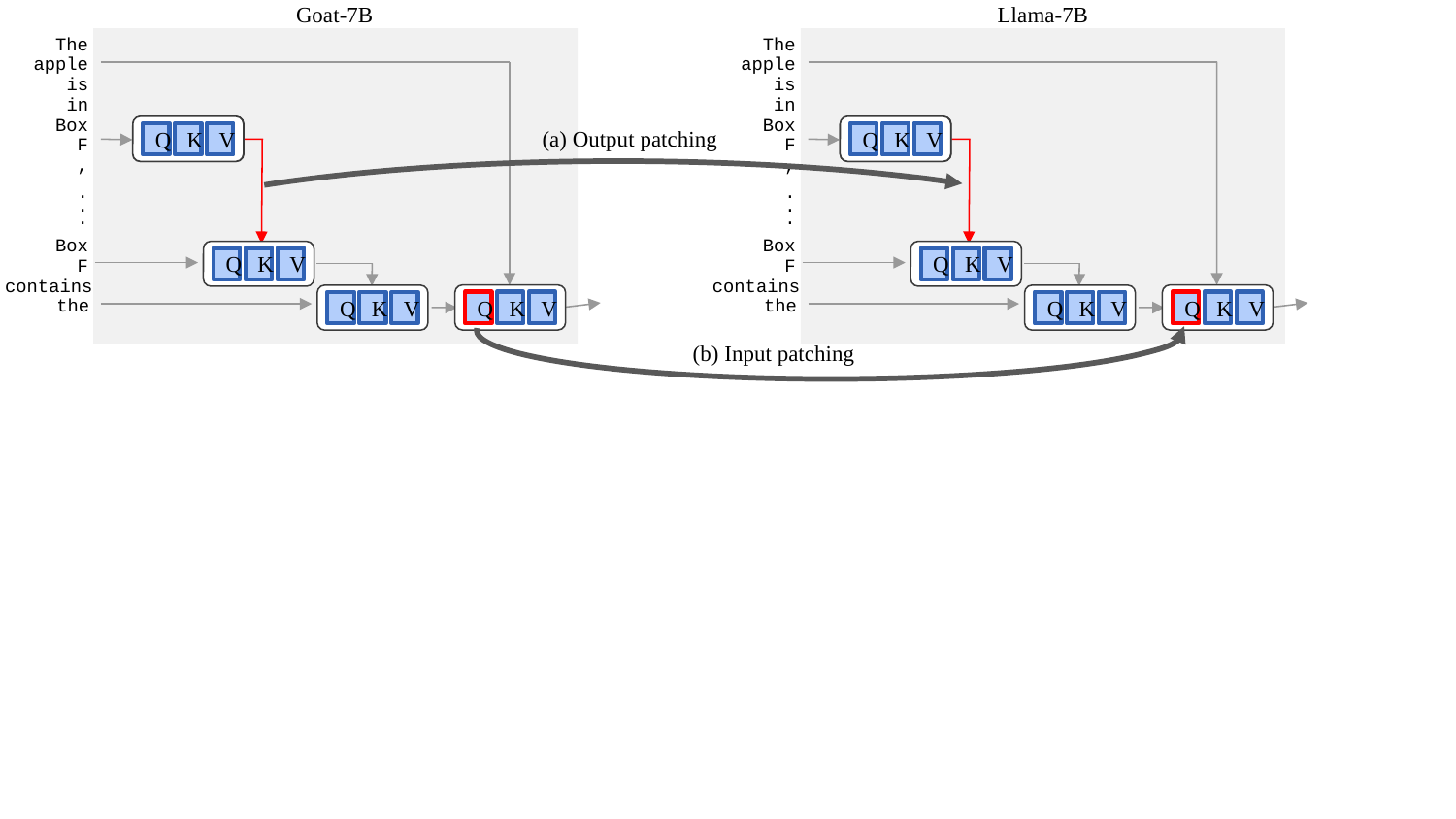

Llama-7B
Goat-7B

The
apple
is
in
Box
F
,
.
.
.
Box
F
contains
the
Box Info

V
Q
K

V
Q
K

V
Q
K

V
Q
K
Object Value

The
apple
is
in
Box
F
,
.
.
.
Box
F
contains
the
Box Info

V
Q
K

V
Q
K

V
Q
K

V
Q
K
Object Value
(a) Output patching

(b) Input patching